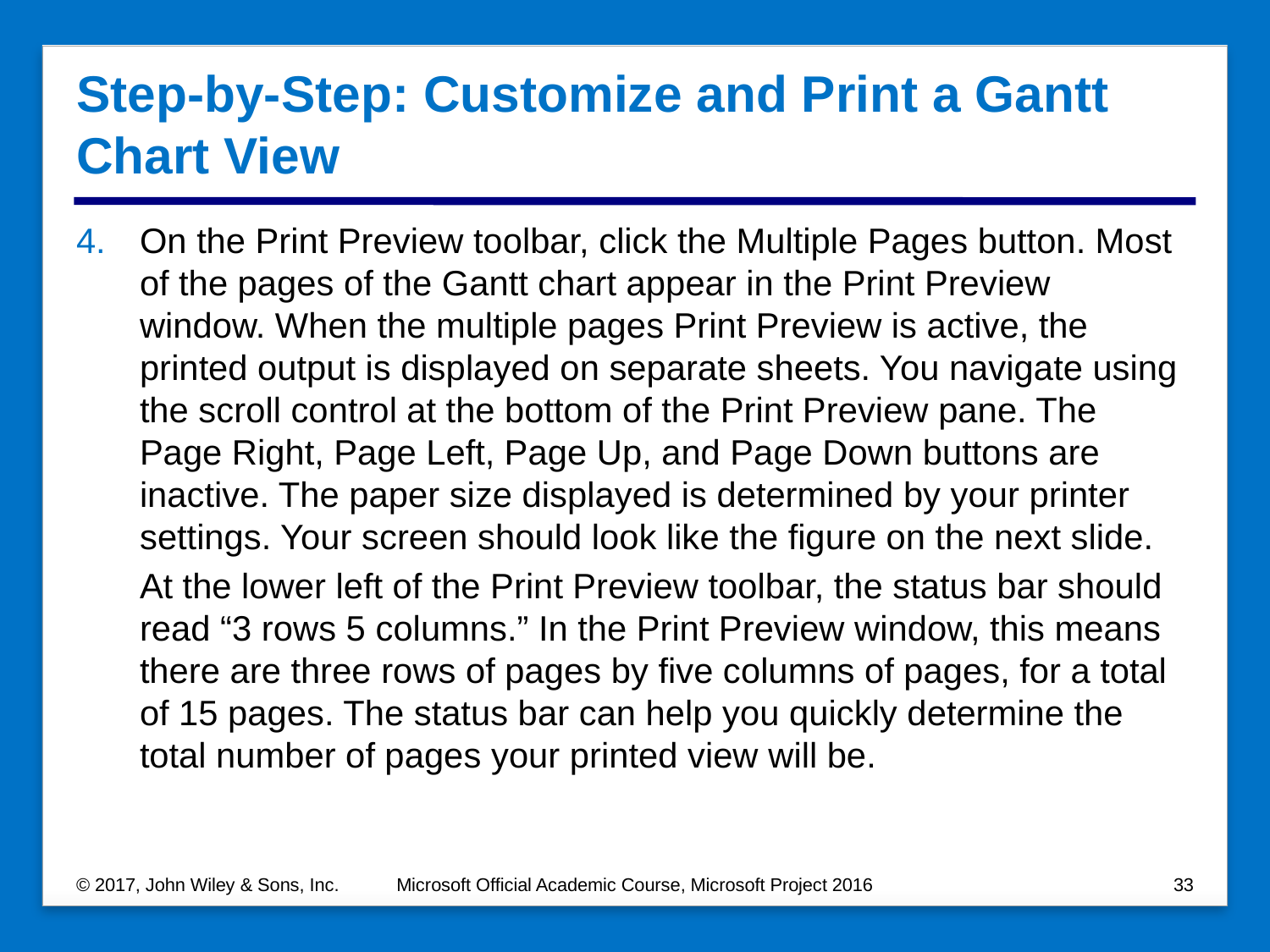

# Step-by-Step: Customize and Print a Gantt Chart View
On the Print Preview toolbar, click the Multiple Pages button. Most of the pages of the Gantt chart appear in the Print Preview window. When the multiple pages Print Preview is active, the printed output is displayed on separate sheets. You navigate using the scroll control at the bottom of the Print Preview pane. The Page Right, Page Left, Page Up, and Page Down buttons are inactive. The paper size displayed is determined by your printer settings. Your screen should look like the figure on the next slide.
At the lower left of the Print Preview toolbar, the status bar should read “3 rows 5 columns.” In the Print Preview window, this means there are three rows of pages by five columns of pages, for a total of 15 pages. The status bar can help you quickly determine the total number of pages your printed view will be.
© 2017, John Wiley & Sons, Inc.
Microsoft Official Academic Course, Microsoft Project 2016
33